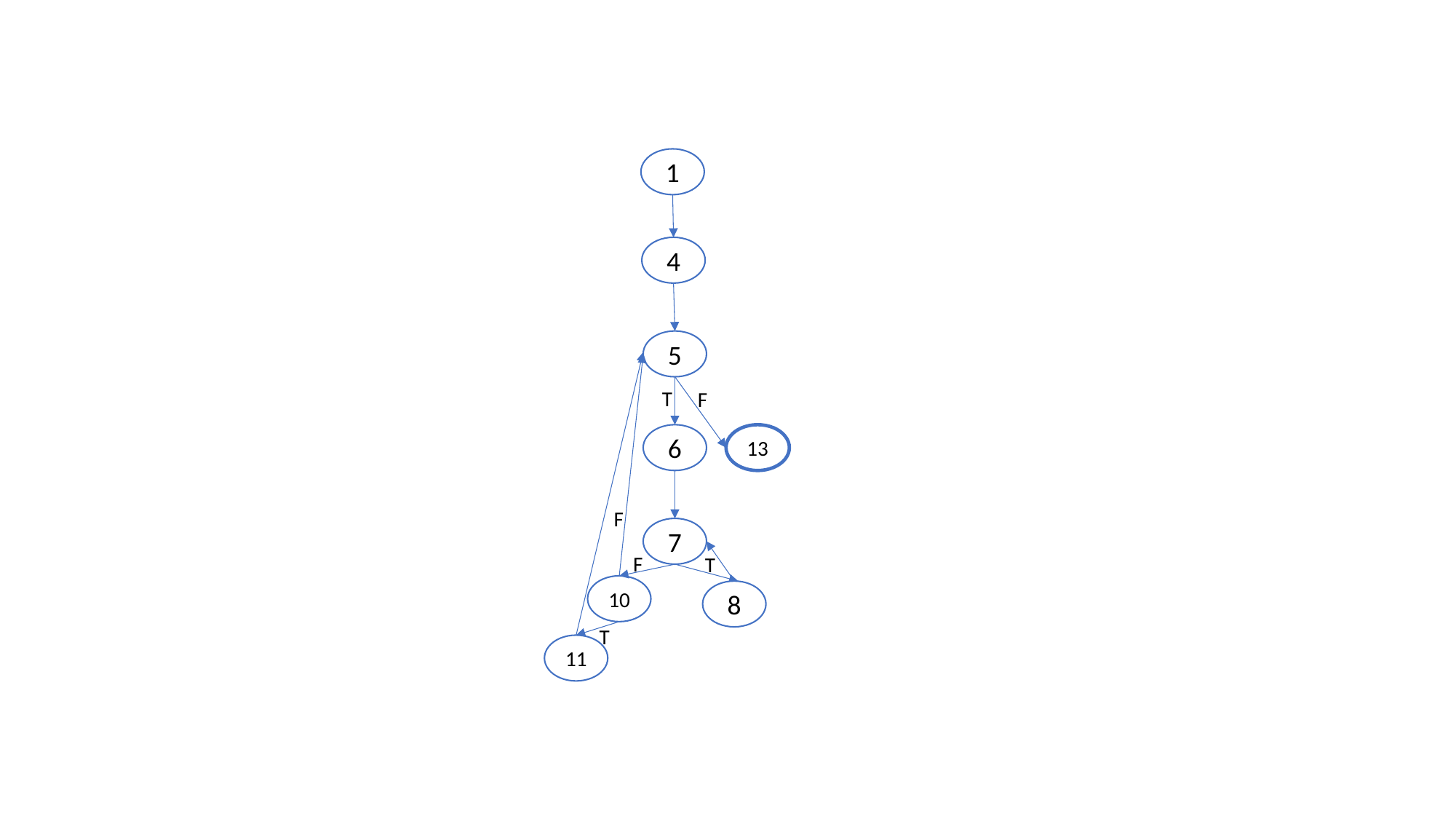

1
4
5
T
F
6
13
F
7
F
T
10
8
T
11